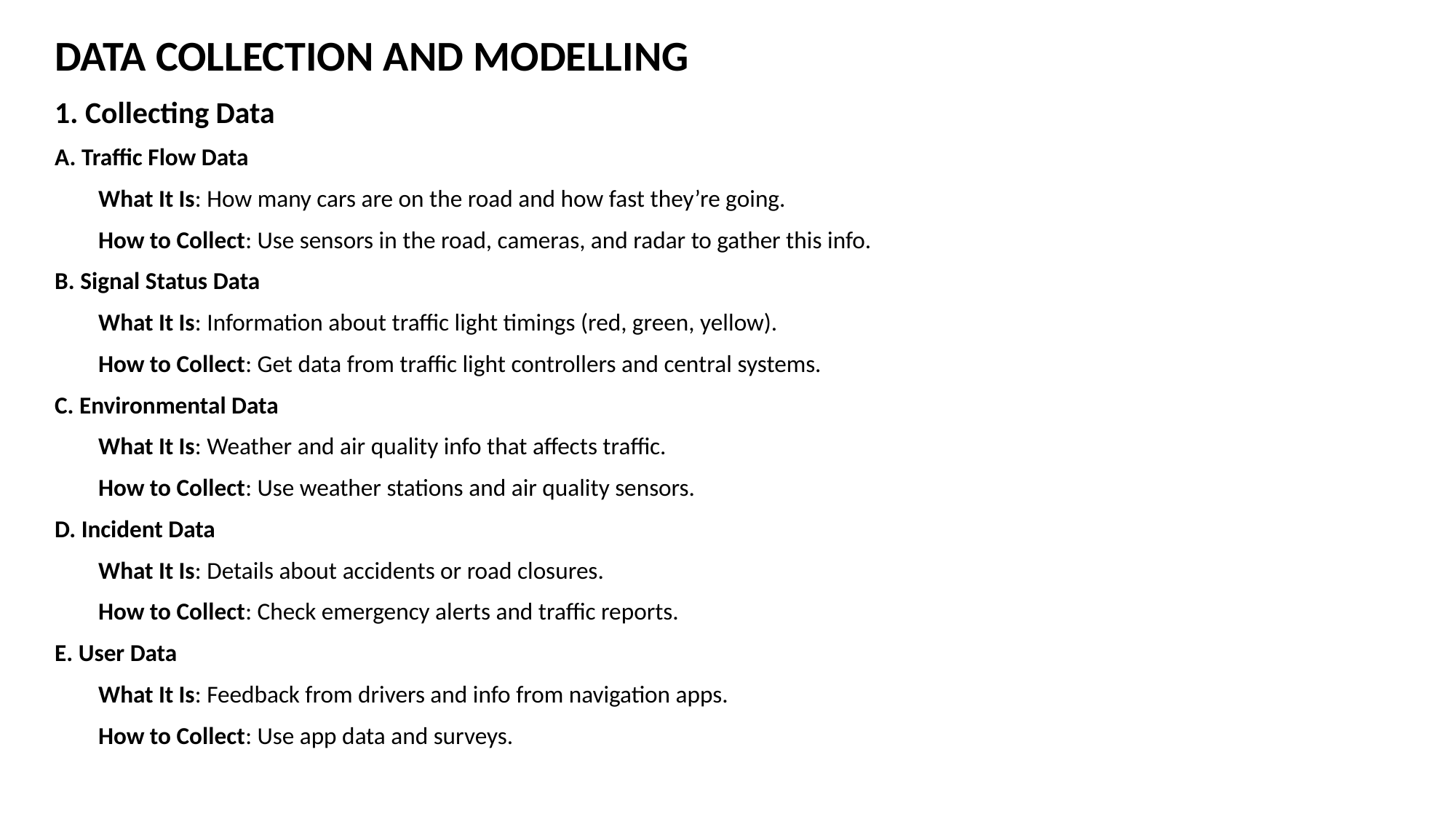

# DATA COLLECTION AND MODELLING
1. Collecting Data
A. Traffic Flow Data
        What It Is: How many cars are on the road and how fast they’re going.
        How to Collect: Use sensors in the road, cameras, and radar to gather this info.
B. Signal Status Data
        What It Is: Information about traffic light timings (red, green, yellow).
        How to Collect: Get data from traffic light controllers and central systems.
C. Environmental Data
        What It Is: Weather and air quality info that affects traffic.
        How to Collect: Use weather stations and air quality sensors.
D. Incident Data
        What It Is: Details about accidents or road closures.
        How to Collect: Check emergency alerts and traffic reports.
E. User Data
        What It Is: Feedback from drivers and info from navigation apps.
        How to Collect: Use app data and surveys.